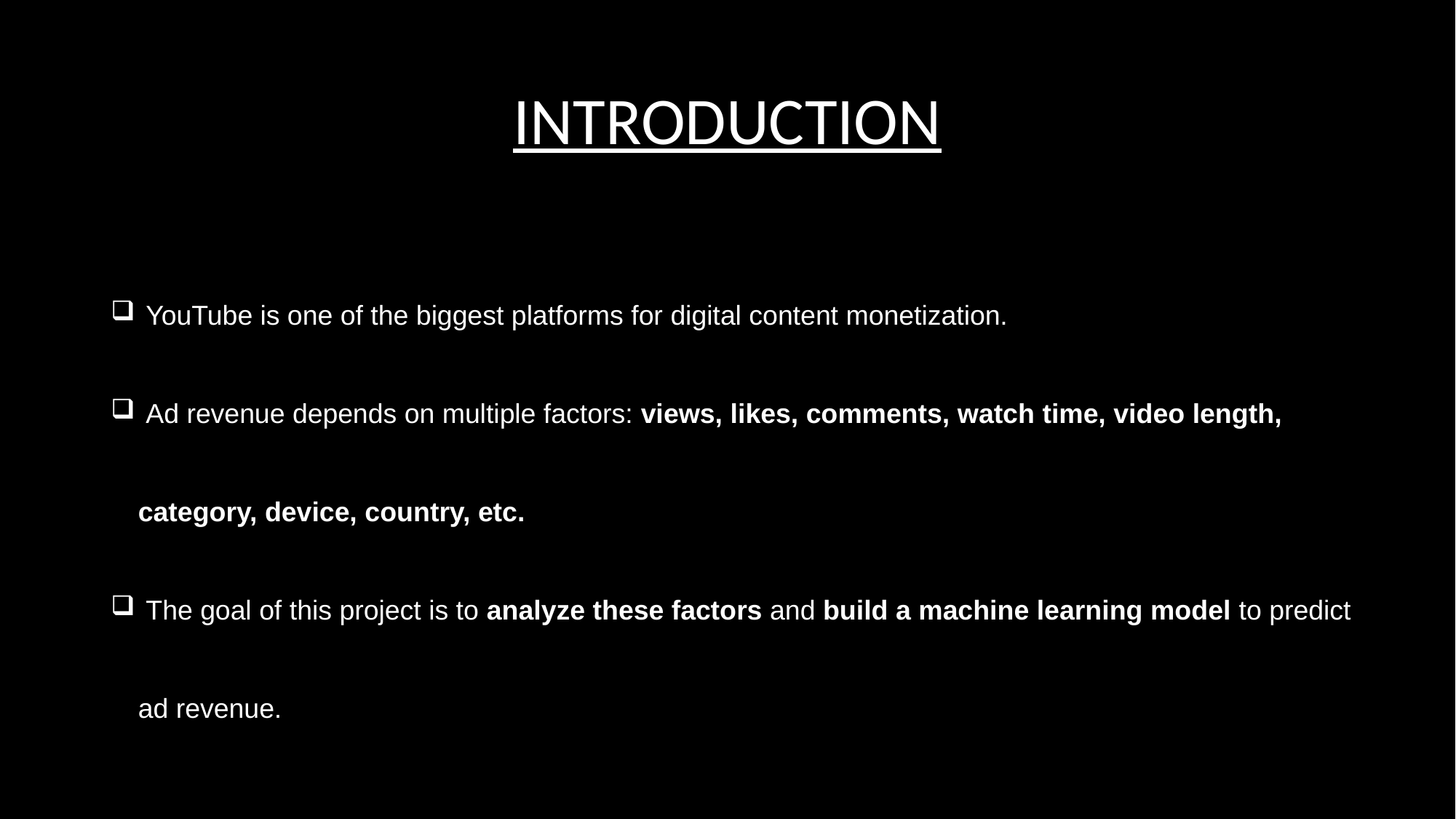

# INTRODUCTION
 YouTube is one of the biggest platforms for digital content monetization.
 Ad revenue depends on multiple factors: views, likes, comments, watch time, video length, category, device, country, etc.
 The goal of this project is to analyze these factors and build a machine learning model to predict ad revenue.